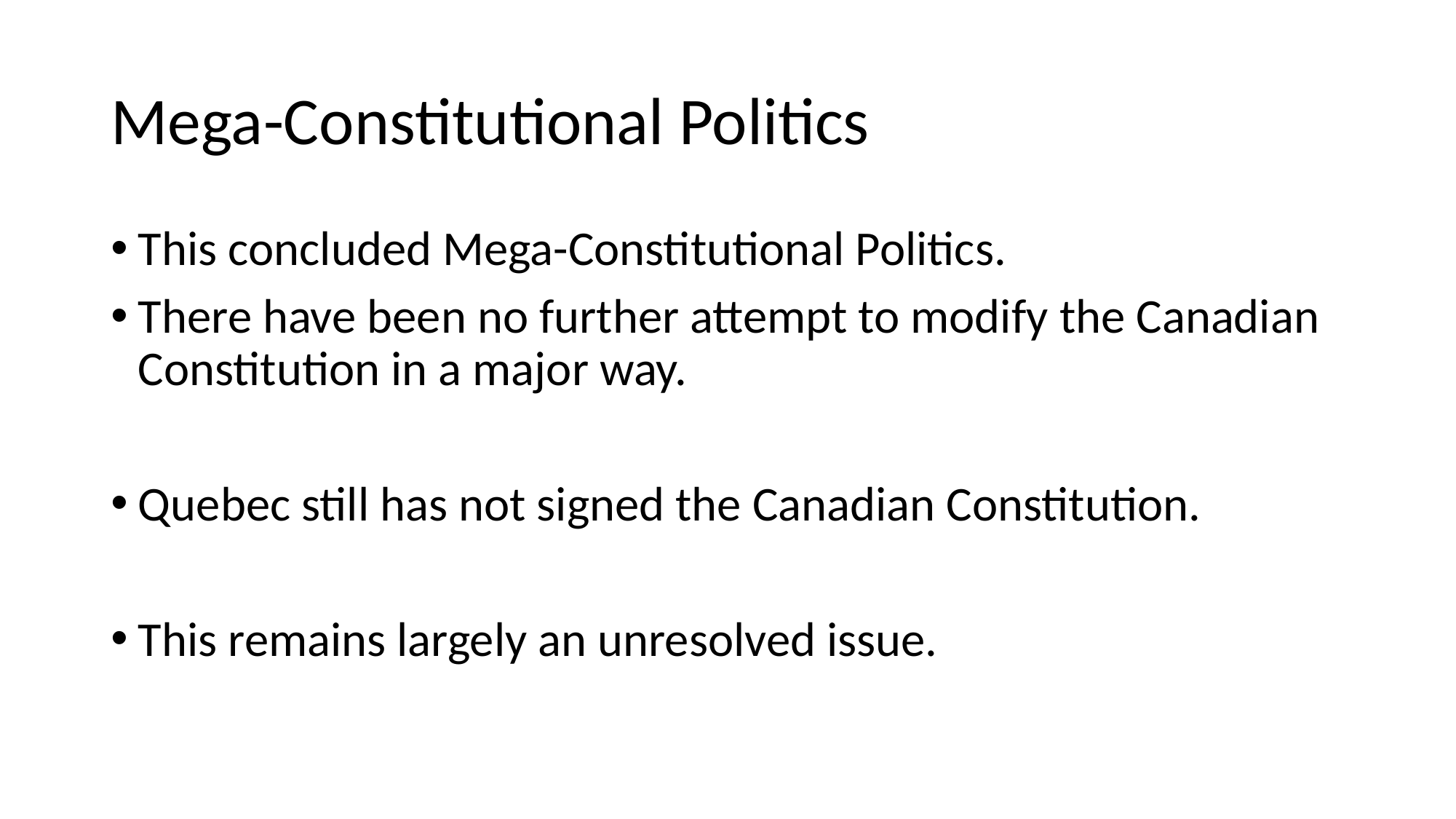

# Mega-Constitutional Politics
This concluded Mega-Constitutional Politics.
There have been no further attempt to modify the Canadian Constitution in a major way.

Quebec still has not signed the Canadian Constitution.

This remains largely an unresolved issue.